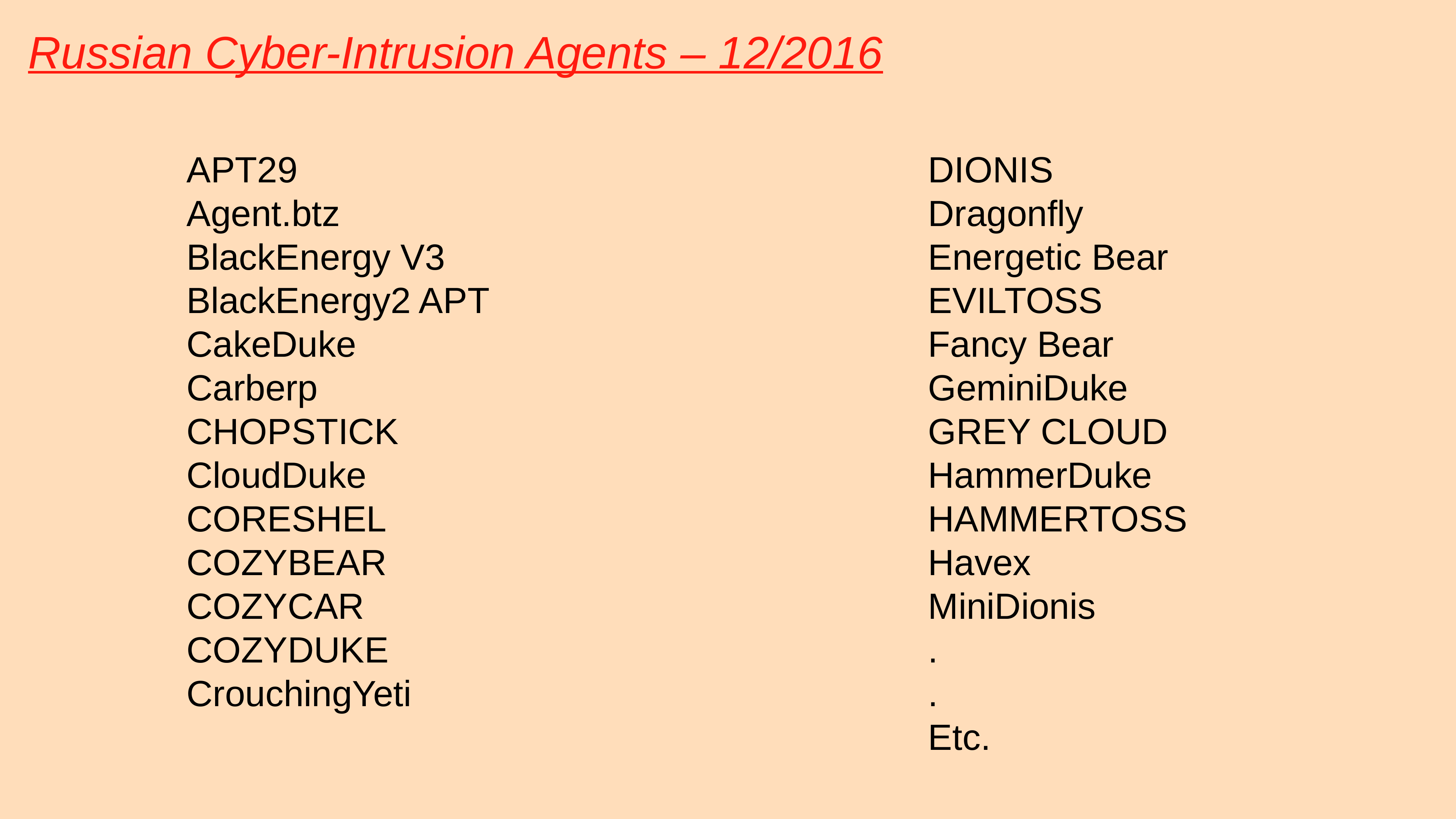

Russian Cyber-Intrusion Agents – 12/2016
DIONIS
Dragonfly
Energetic Bear
EVILTOSS
Fancy Bear
GeminiDuke
GREY CLOUD
HammerDuke
HAMMERTOSS
Havex
MiniDionis
.
.
Etc.
APT29
Agent.btz
BlackEnergy V3
BlackEnergy2 APT
CakeDuke
Carberp
CHOPSTICK
CloudDuke
CORESHEL
COZYBEAR
COZYCAR
COZYDUKE
CrouchingYeti